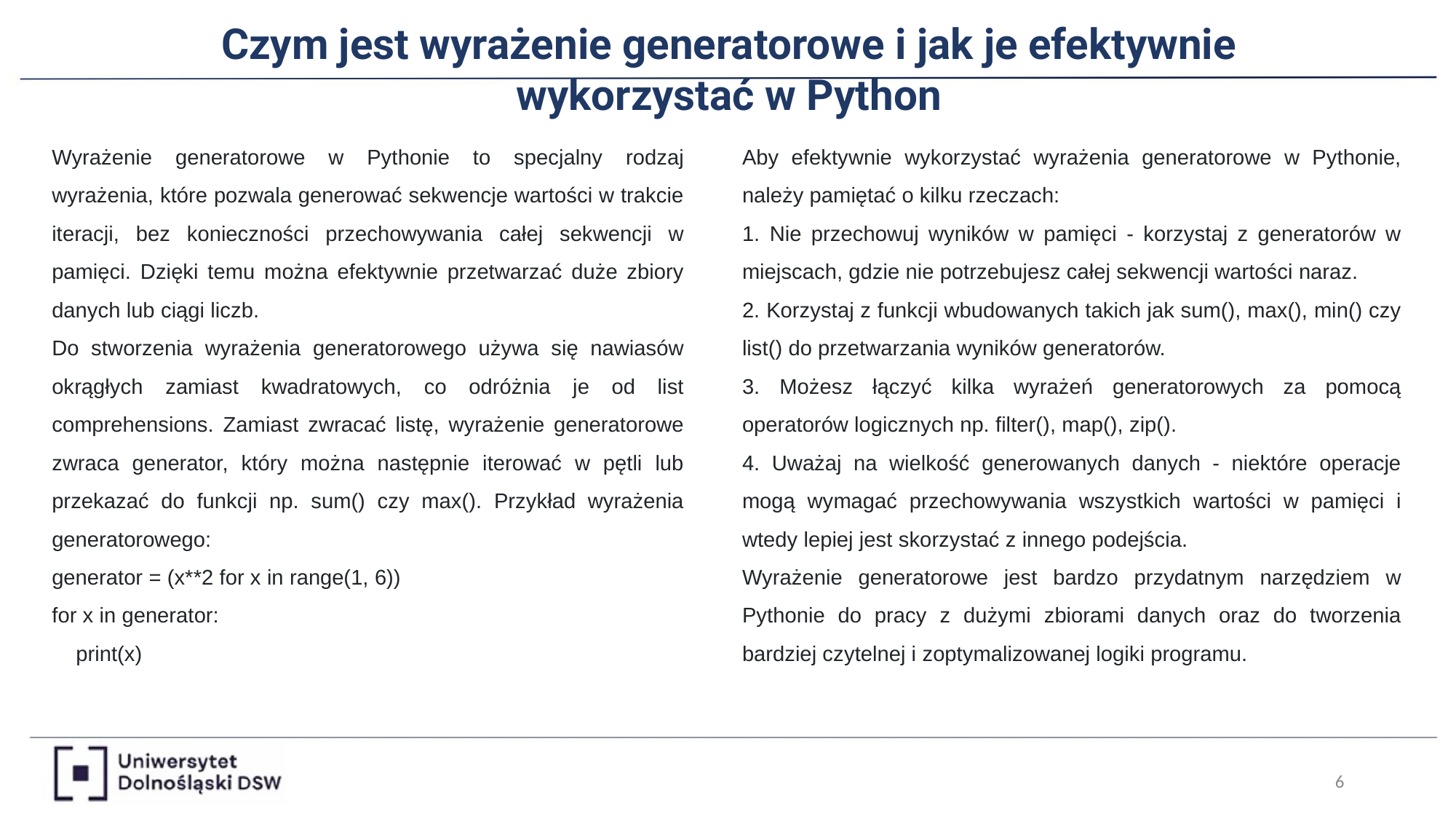

Czym jest wyrażenie generatorowe i jak je efektywnie wykorzystać w Python
Wyrażenie generatorowe w Pythonie to specjalny rodzaj wyrażenia, które pozwala generować sekwencje wartości w trakcie iteracji, bez konieczności przechowywania całej sekwencji w pamięci. Dzięki temu można efektywnie przetwarzać duże zbiory danych lub ciągi liczb.
Do stworzenia wyrażenia generatorowego używa się nawiasów okrągłych zamiast kwadratowych, co odróżnia je od list comprehensions. Zamiast zwracać listę, wyrażenie generatorowe zwraca generator, który można następnie iterować w pętli lub przekazać do funkcji np. sum() czy max(). Przykład wyrażenia generatorowego:
generator = (x**2 for x in range(1, 6))
for x in generator:
    print(x)

Aby efektywnie wykorzystać wyrażenia generatorowe w Pythonie, należy pamiętać o kilku rzeczach:
1. Nie przechowuj wyników w pamięci - korzystaj z generatorów w miejscach, gdzie nie potrzebujesz całej sekwencji wartości naraz.
2. Korzystaj z funkcji wbudowanych takich jak sum(), max(), min() czy list() do przetwarzania wyników generatorów.
3. Możesz łączyć kilka wyrażeń generatorowych za pomocą operatorów logicznych np. filter(), map(), zip().
4. Uważaj na wielkość generowanych danych - niektóre operacje mogą wymagać przechowywania wszystkich wartości w pamięci i wtedy lepiej jest skorzystać z innego podejścia.
Wyrażenie generatorowe jest bardzo przydatnym narzędziem w Pythonie do pracy z dużymi zbiorami danych oraz do tworzenia bardziej czytelnej i zoptymalizowanej logiki programu.
6